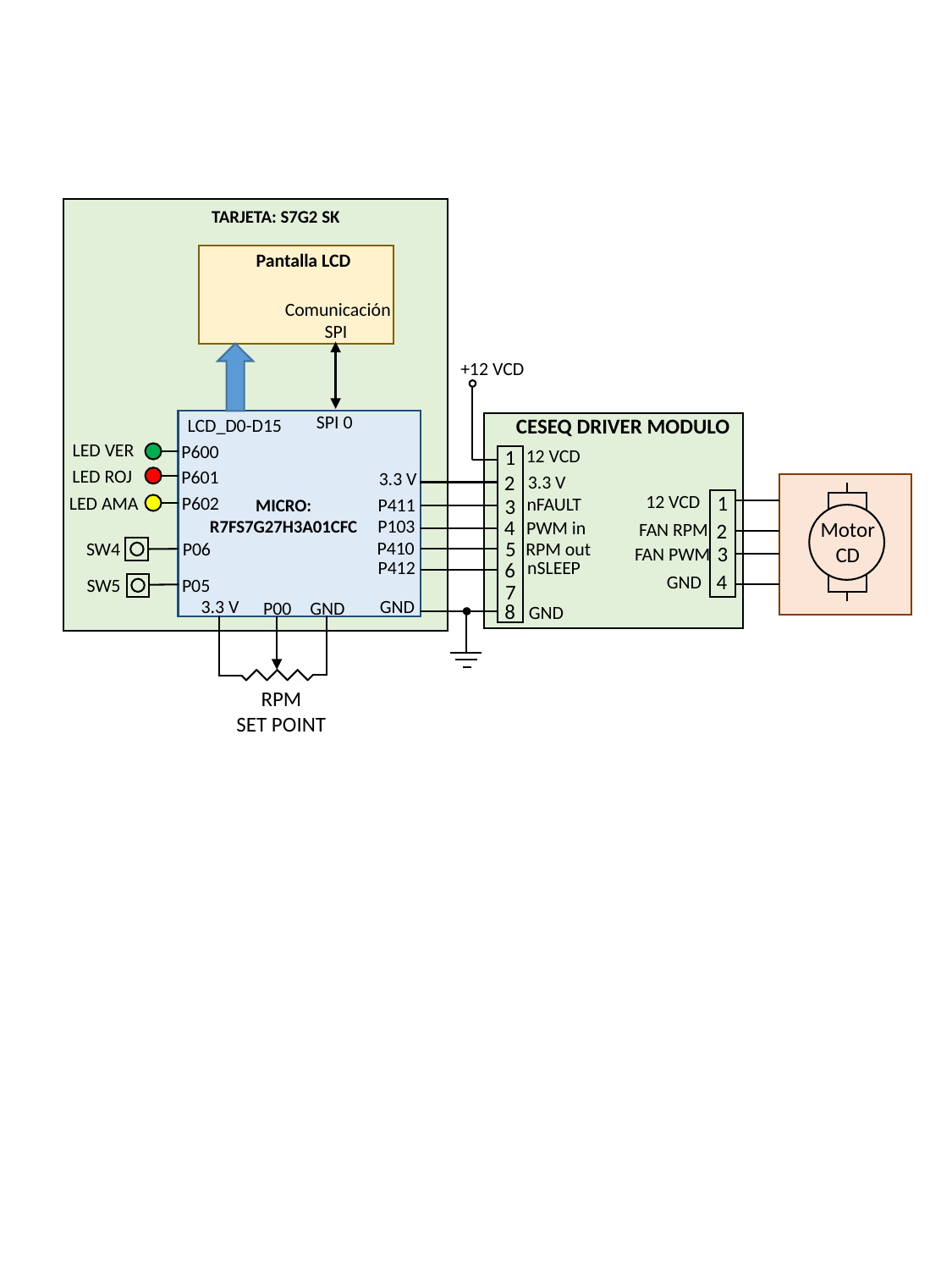

TARJETA: S7G2 SK
Pantalla LCD

Comunicación
SPI

+12 VCD

SPI 0
CESEQ DRIVER MODULO
LCD_D0-D15

LED VER
P600
12 VCD
1

LED ROJ
P601
3.3 V
2
3.3 V

12 VCD
1
LED AMA
P602
nFAULT
3
P411
MICRO:
R7FS7G27H3A01CFC

4
P103
PWM in
Motor
CD
2
FAN RPM
5
P410
SW4
RPM out
P06
3
FAN PWM

P412
nSLEEP
6
4
GND
SW5
P05
7

GND
3.3 V
GND
P00
8
GND

RPM
SET POINT